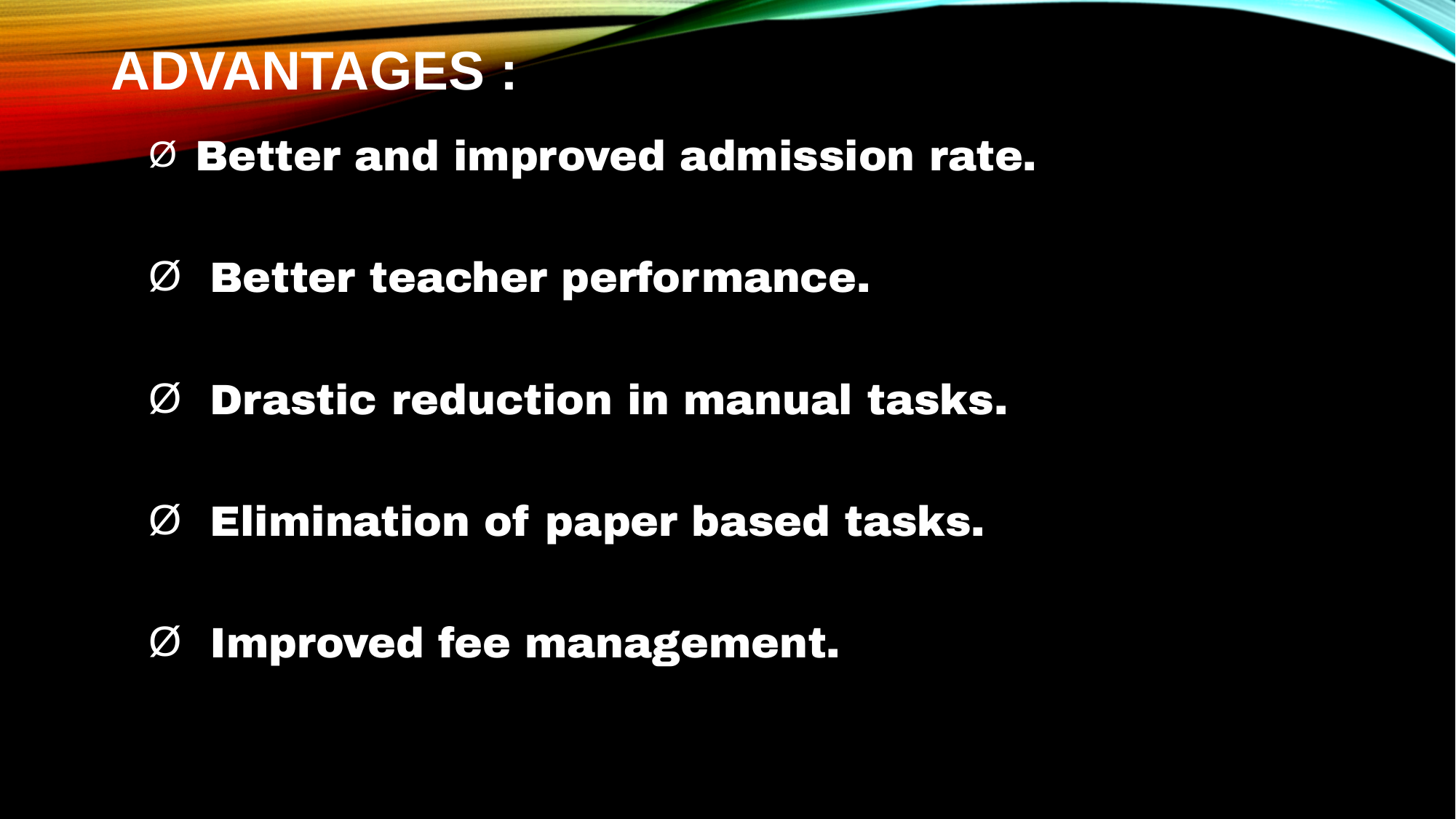

# Advantages :

  Better and improved admission rate.

  Better teacher performance.

  Drastic reduction in manual tasks.

  Elimination of paper based tasks.

  Improved fee management.